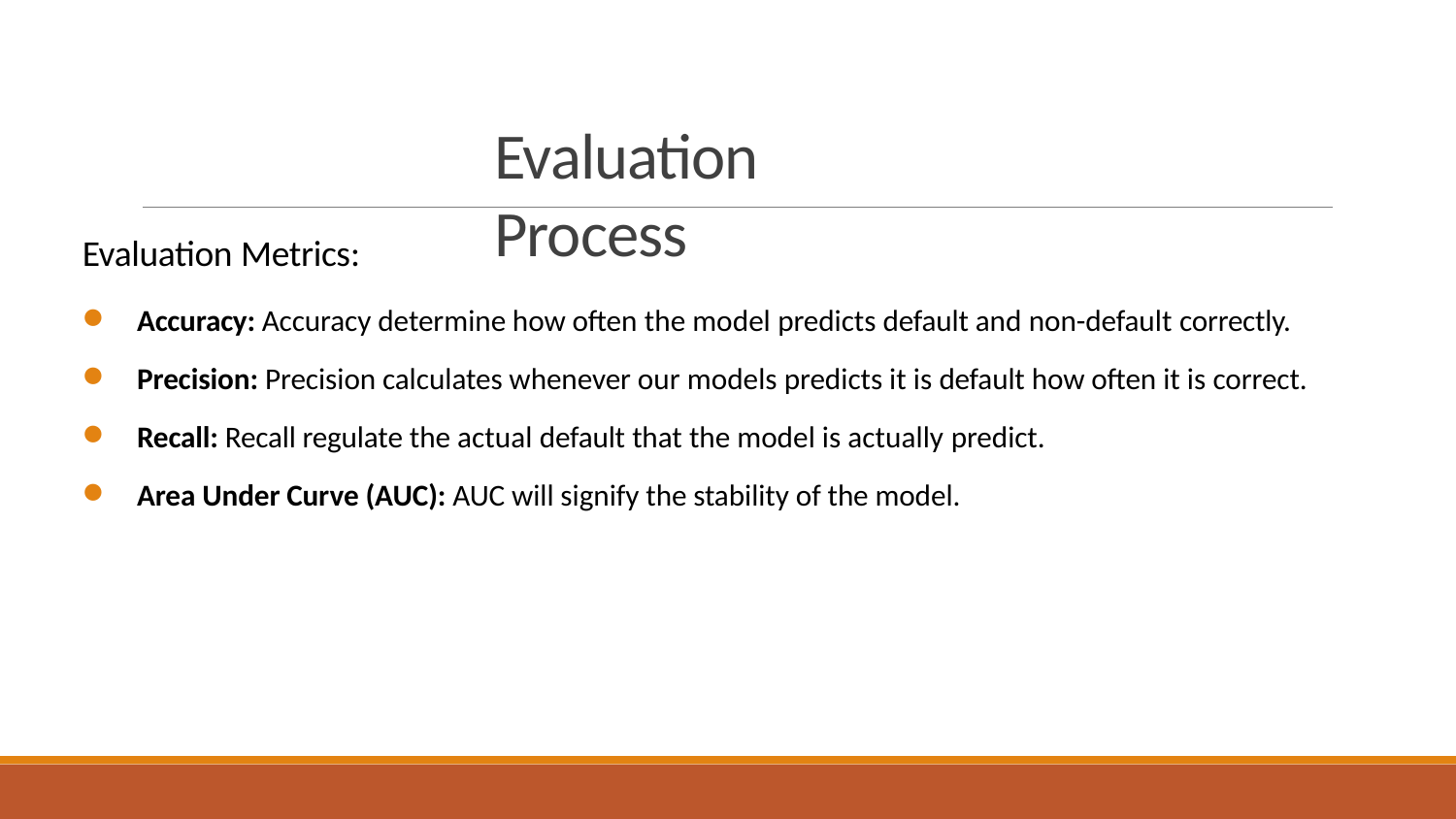

# Evaluation Process
Evaluation Metrics:
Accuracy: Accuracy determine how often the model predicts default and non-default correctly.
Precision: Precision calculates whenever our models predicts it is default how often it is correct.
Recall: Recall regulate the actual default that the model is actually predict.
Area Under Curve (AUC): AUC will signify the stability of the model.